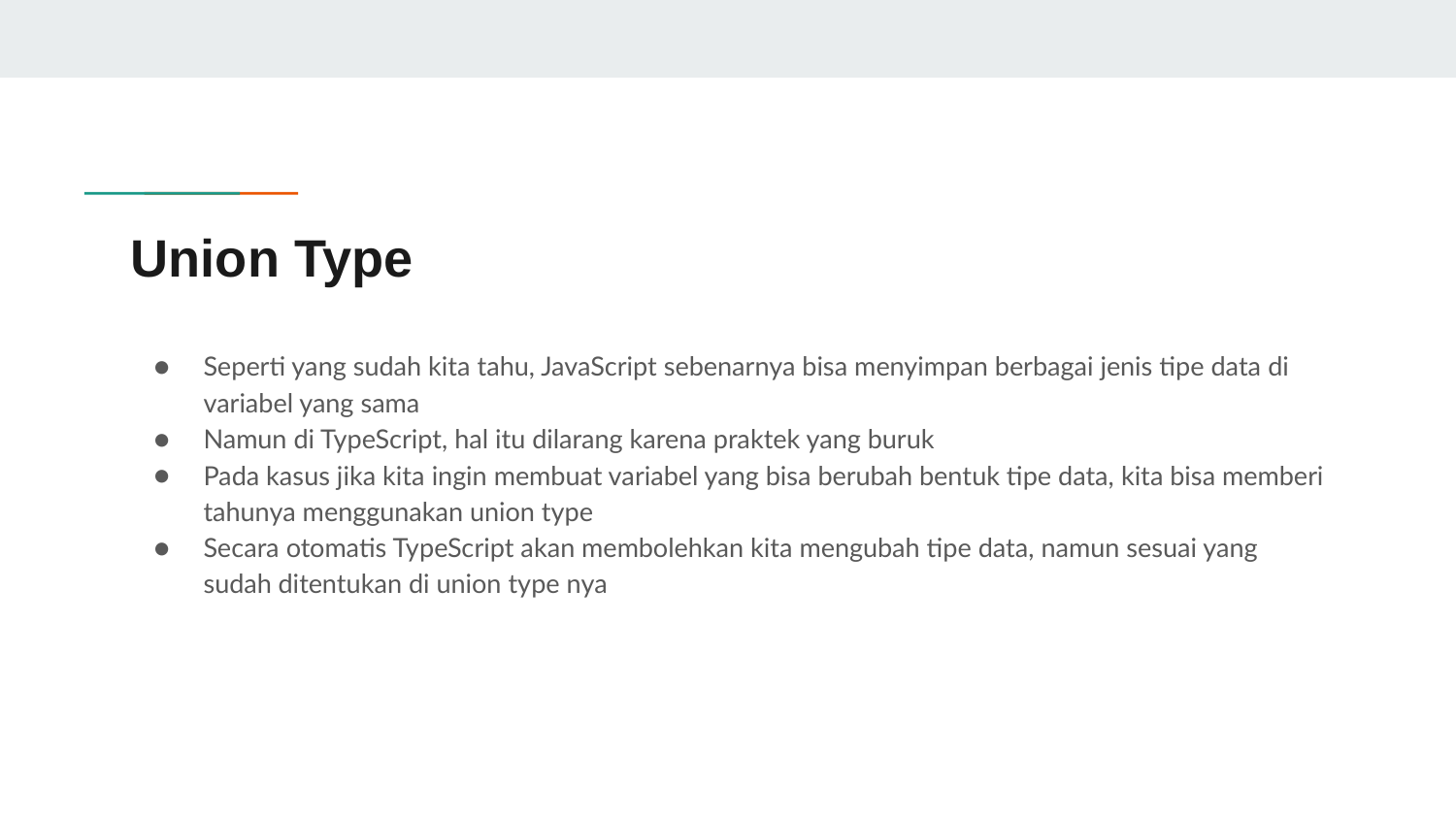

# Union Type
Seperti yang sudah kita tahu, JavaScript sebenarnya bisa menyimpan berbagai jenis tipe data di variabel yang sama
Namun di TypeScript, hal itu dilarang karena praktek yang buruk
Pada kasus jika kita ingin membuat variabel yang bisa berubah bentuk tipe data, kita bisa memberi tahunya menggunakan union type
Secara otomatis TypeScript akan membolehkan kita mengubah tipe data, namun sesuai yang sudah ditentukan di union type nya